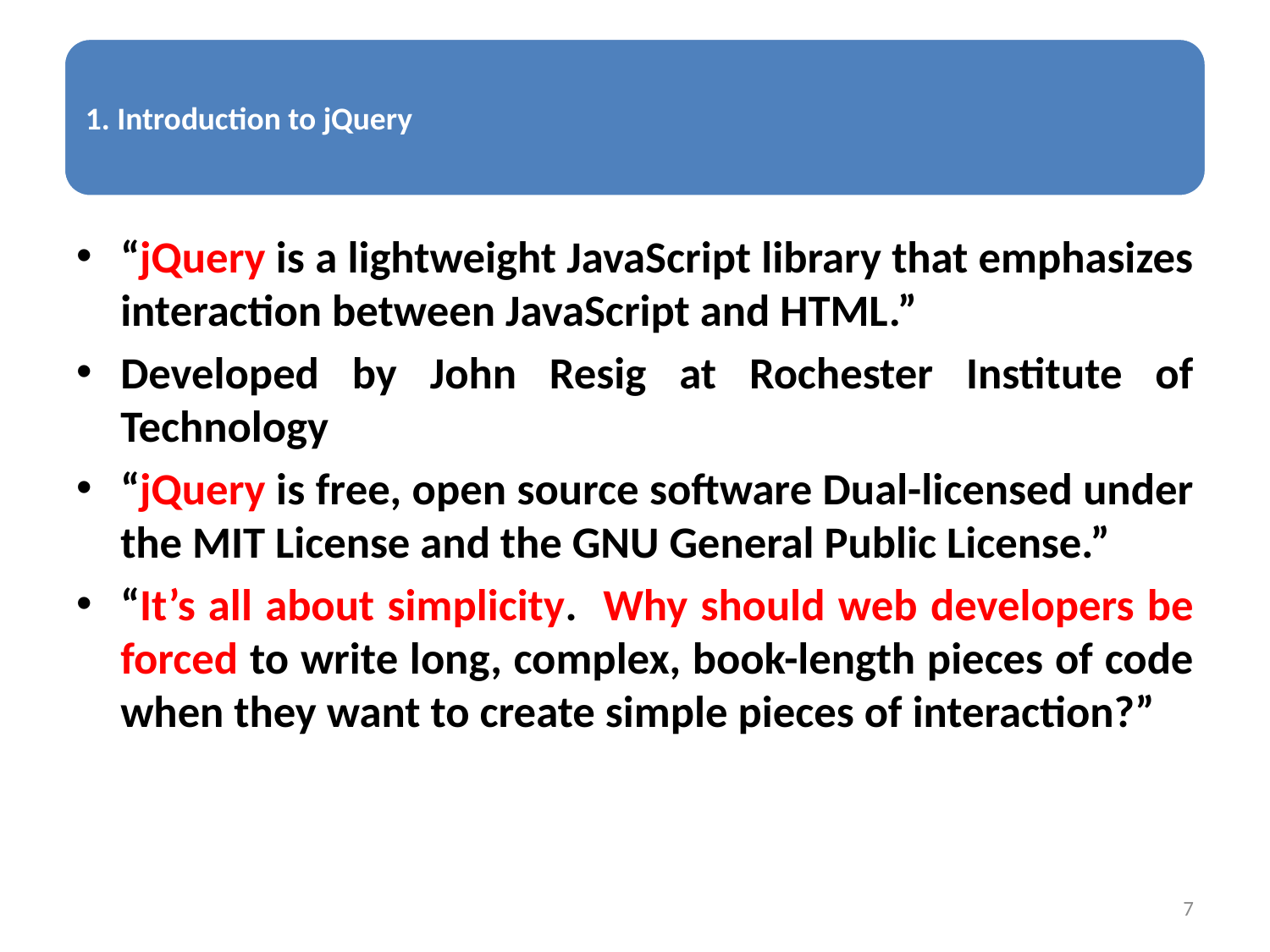

1. Introduction to jQuery
“jQuery is a lightweight JavaScript library that emphasizes interaction between JavaScript and HTML.”
Developed by John Resig at Rochester Institute of Technology
“jQuery is free, open source software Dual-licensed under the MIT License and the GNU General Public License.”
“It’s all about simplicity.  Why should web developers be forced to write long, complex, book-length pieces of code when they want to create simple pieces of interaction?”
7